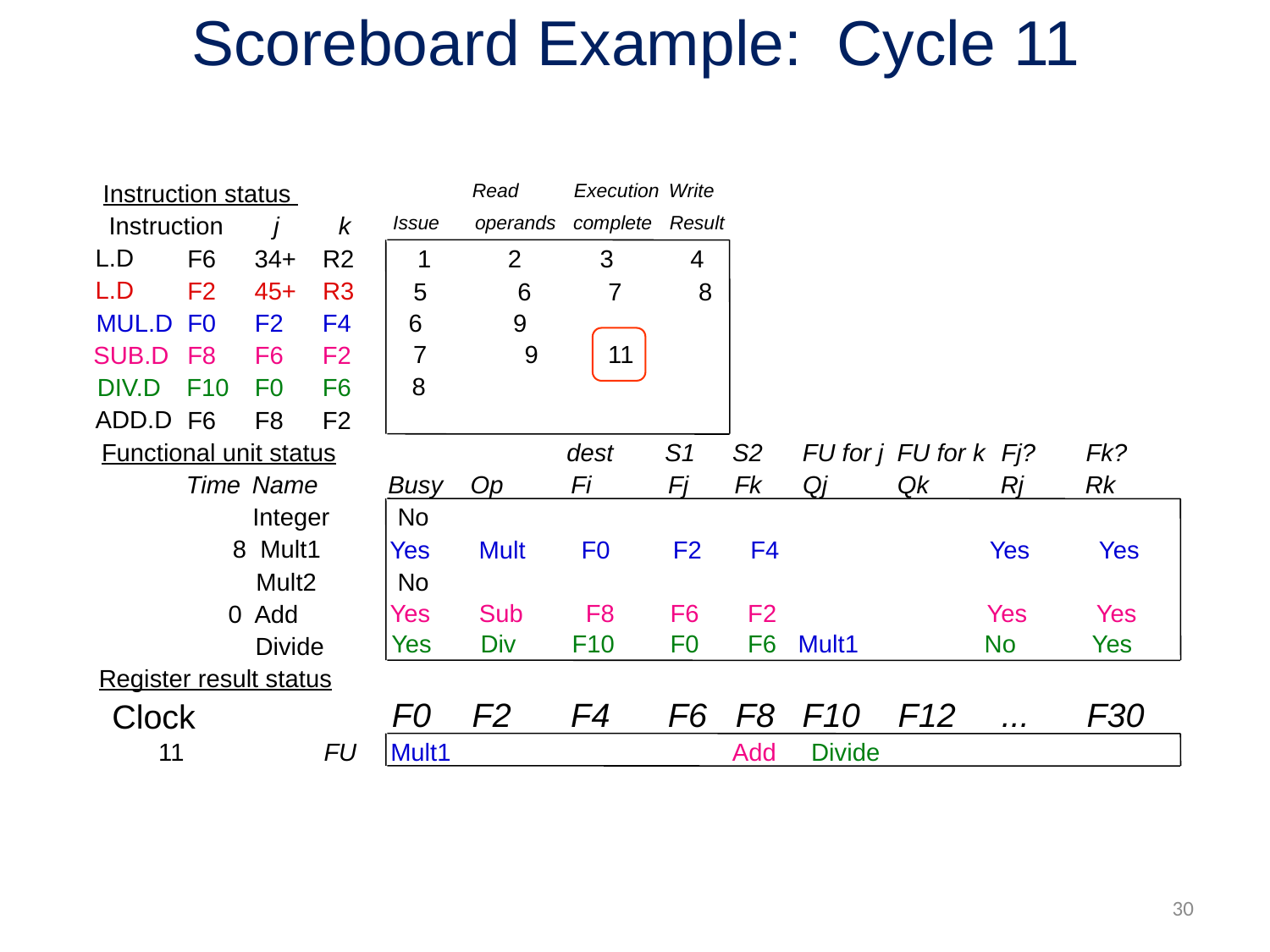

# Scoreboard Example:  Cycle 11
Instruction status
Read
Execution
Write
Instruction
j
k
Issue
operands
complete
Result

L.D
L.D
MUL.D
SUB.D
DIV.D
ADD.D
F6
34+
R2
1
2
3           4
F2
45+
R3
5             6           7           8
F0
F2
F4
6             9

7              9          11
F8
F6
F2
8
F10
F0
F6
F6
F8
F2

Functional unit status
dest
S1
S2
FU for j
FU for k
Fj?
Fk?
Time
Name
Busy
Op
Fi
Fj
Fk
Qj
Qk
Rj
Rk

Integer
 No
Yes       Mult        F0         F2       F4                              Yes          Yes
8  Mult1
Mult2
 No
Yes       Sub         F8        F6       F2                              Yes          Yes
0  Add
Yes       Div        F10        F0       F6   Mult1                  No           Yes
Divide

Register result status
F0
F2
F4
F6
F8
F10
F12
...
F30
Clock
Mult1
Add     Divide

11
FU

30